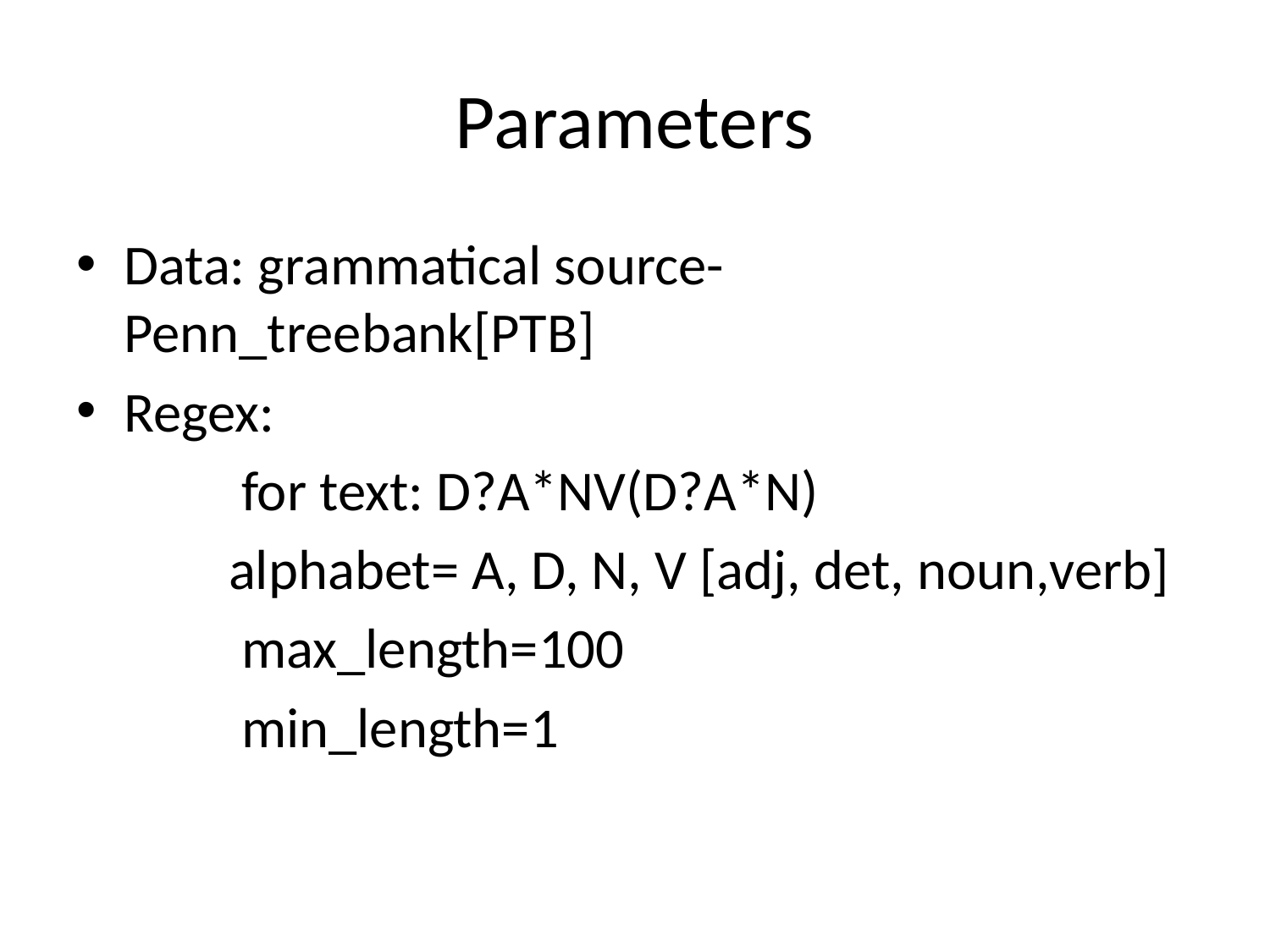

# Parameters
Data: grammatical source-    Penn_treebank[PTB]
Regex:
             for text: D?A*NV(D?A*N)
            alphabet= A, D, N, V [adj, det, noun,verb]
             max_length=100
             min_length=1